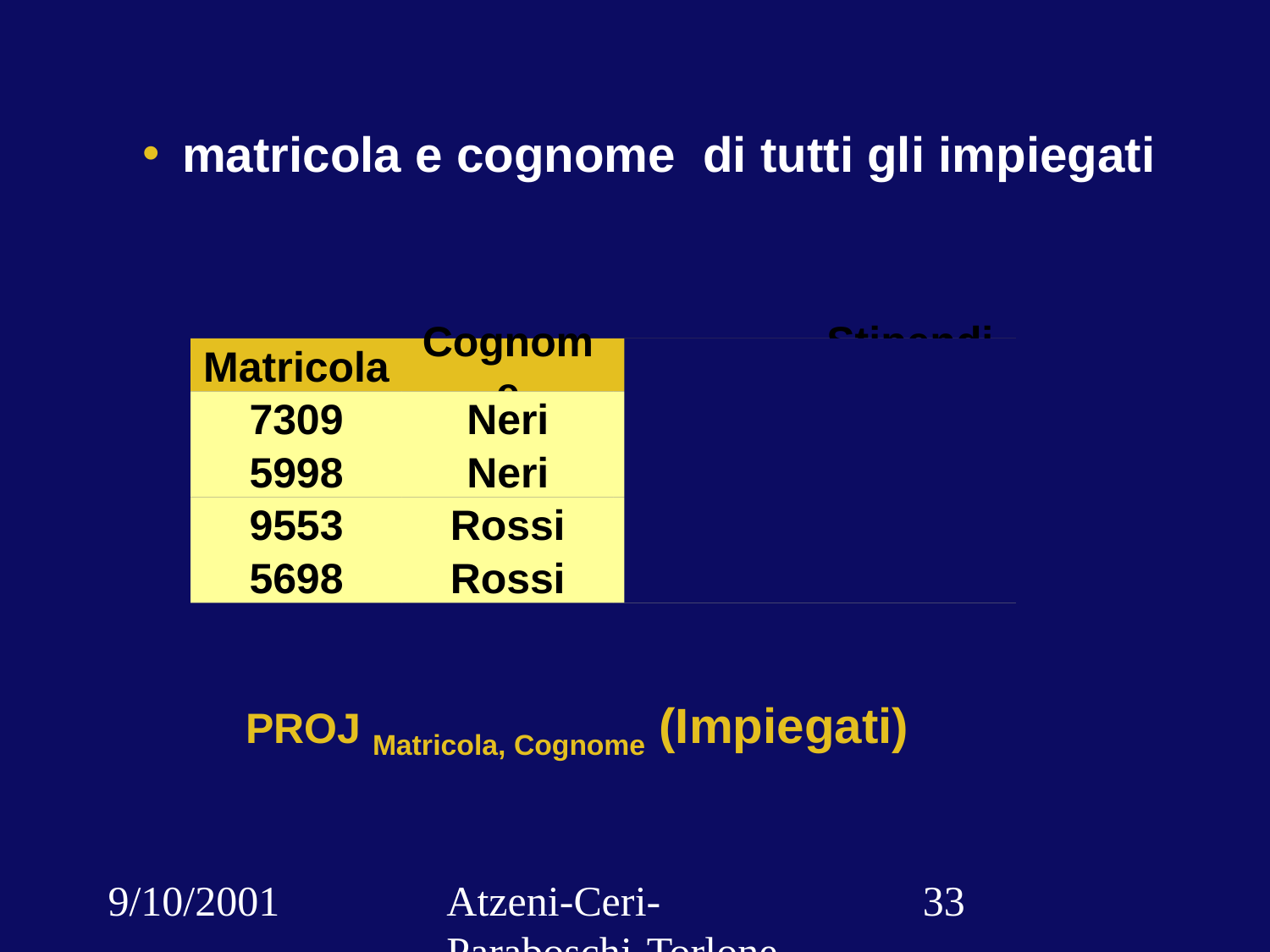

matricola e cognome  di tutti gli impiegati
Matricola
Cognome
Filiale
Stipendio
7309
Neri
Napoli
55
5998
Neri
Milano
64
9553
Rossi
Roma
44
5698
Rossi
Roma
64

PROJ Matricola, Cognome (Impiegati)
9/10/2001
Atzeni-Ceri-Paraboschi-Torlone, Basi di dati, Capitolo 3
33